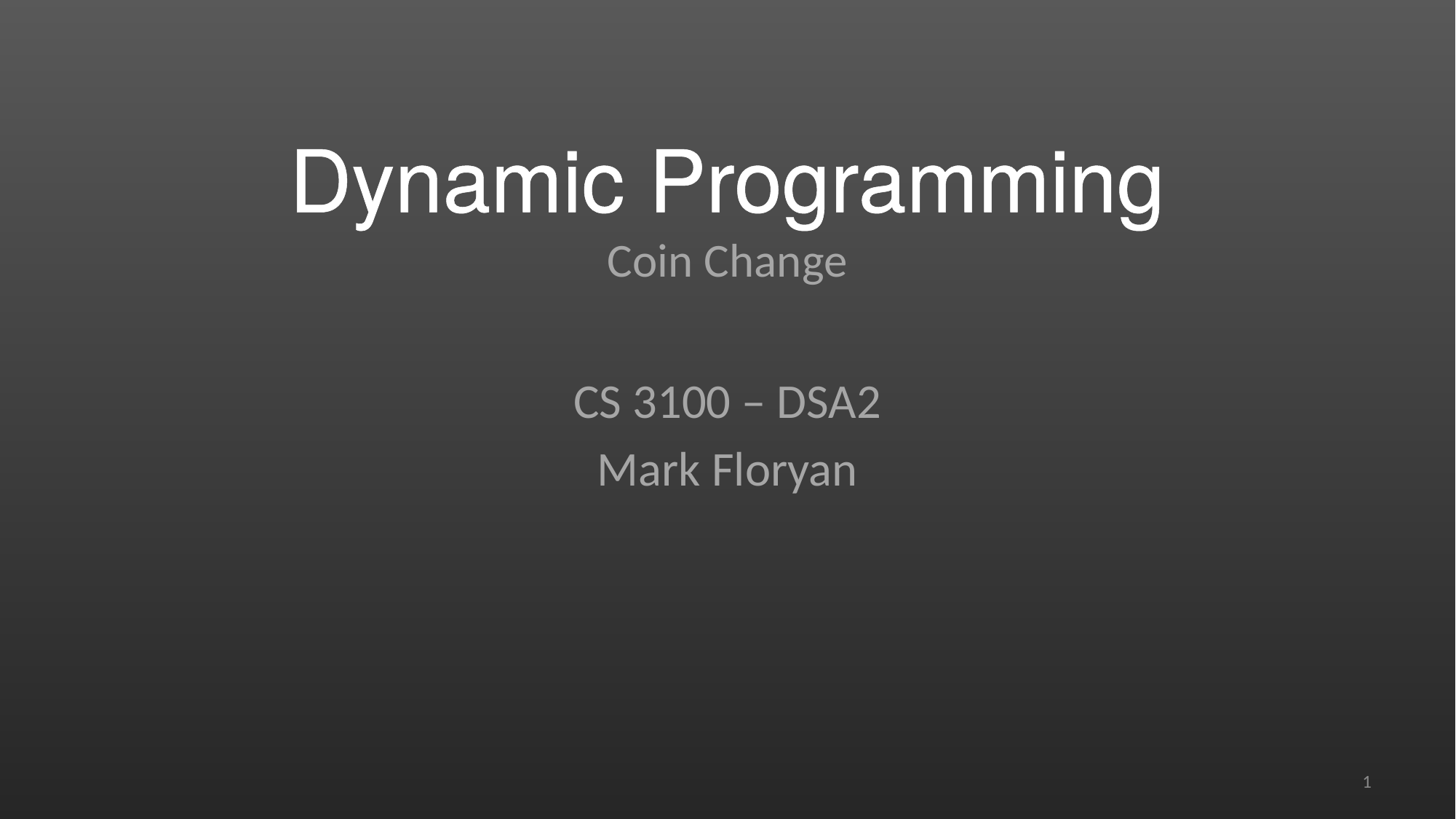

# Dynamic Programming Coin Change
CS 3100 – DSA2
Mark Floryan

1